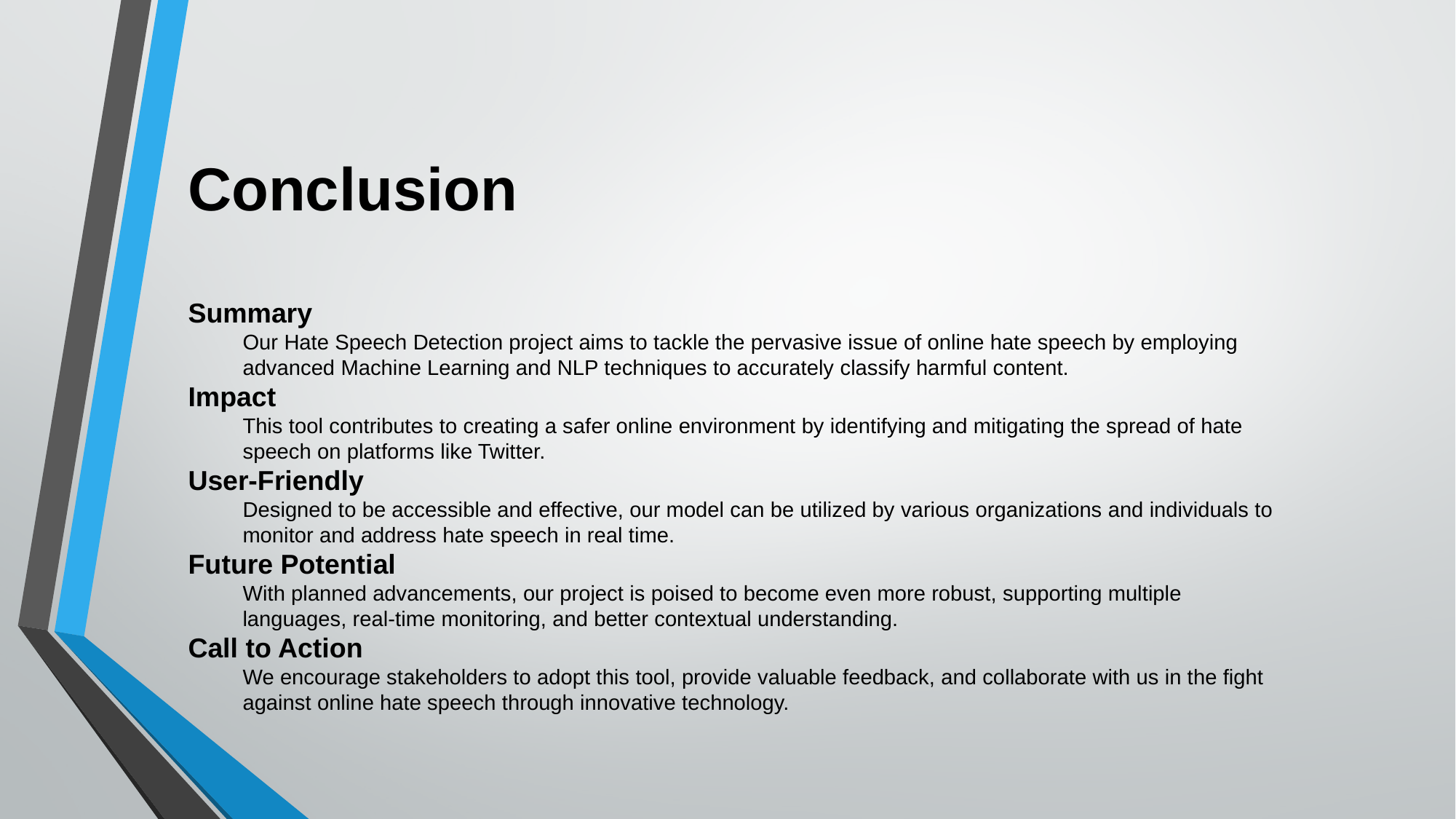

# Conclusion
Summary
Our Hate Speech Detection project aims to tackle the pervasive issue of online hate speech by employing advanced Machine Learning and NLP techniques to accurately classify harmful content.
Impact
This tool contributes to creating a safer online environment by identifying and mitigating the spread of hate speech on platforms like Twitter.
User-Friendly
Designed to be accessible and effective, our model can be utilized by various organizations and individuals to monitor and address hate speech in real time.
Future Potential
With planned advancements, our project is poised to become even more robust, supporting multiple languages, real-time monitoring, and better contextual understanding.
Call to Action
We encourage stakeholders to adopt this tool, provide valuable feedback, and collaborate with us in the fight against online hate speech through innovative technology.